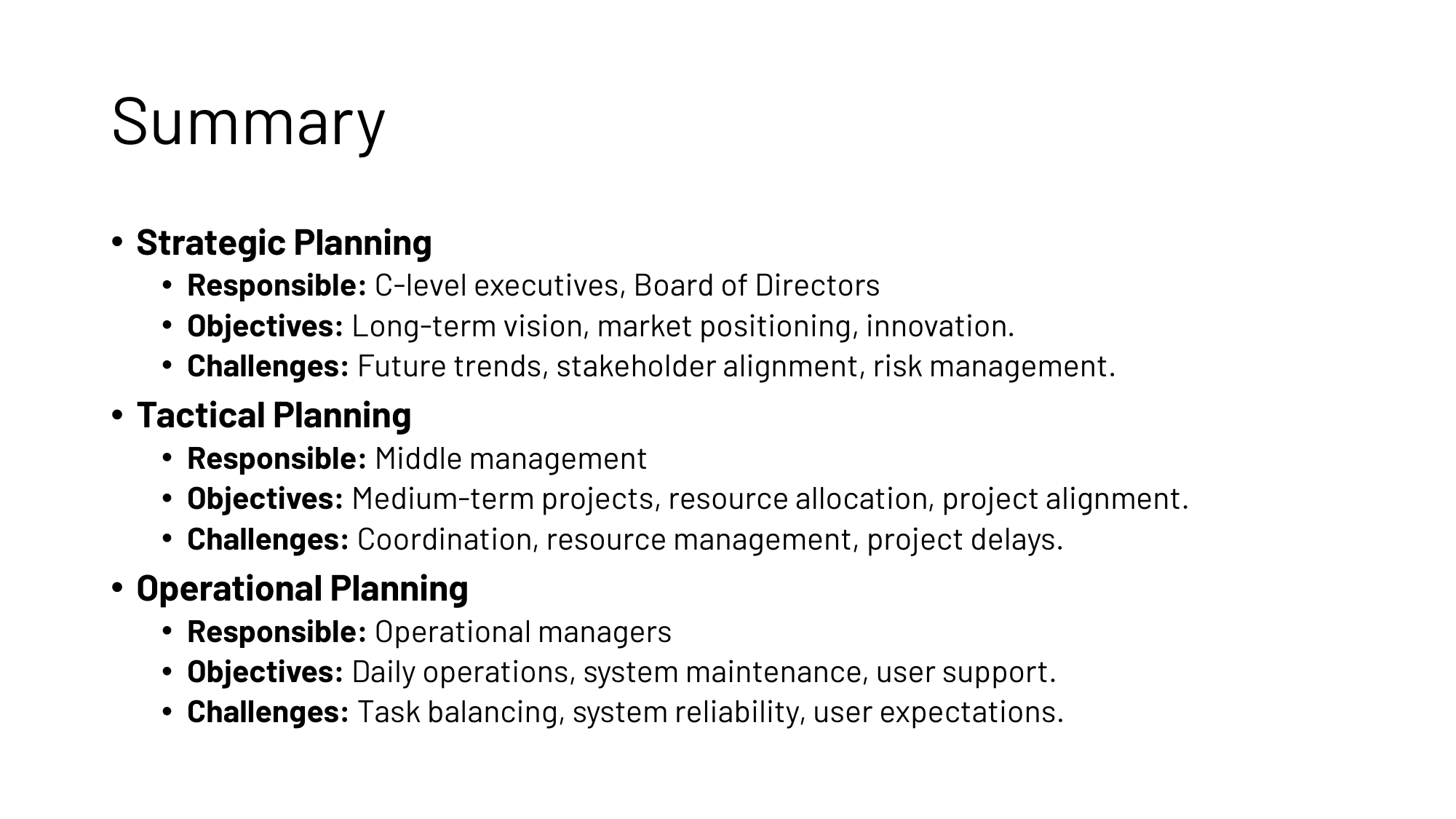

# Summary
Strategic Planning
Responsible: C-level executives, Board of Directors
Objectives: Long-term vision, market positioning, innovation.
Challenges: Future trends, stakeholder alignment, risk management.
Tactical Planning
Responsible: Middle management
Objectives: Medium-term projects, resource allocation, project alignment.
Challenges: Coordination, resource management, project delays.
Operational Planning
Responsible: Operational managers
Objectives: Daily operations, system maintenance, user support.
Challenges: Task balancing, system reliability, user expectations.